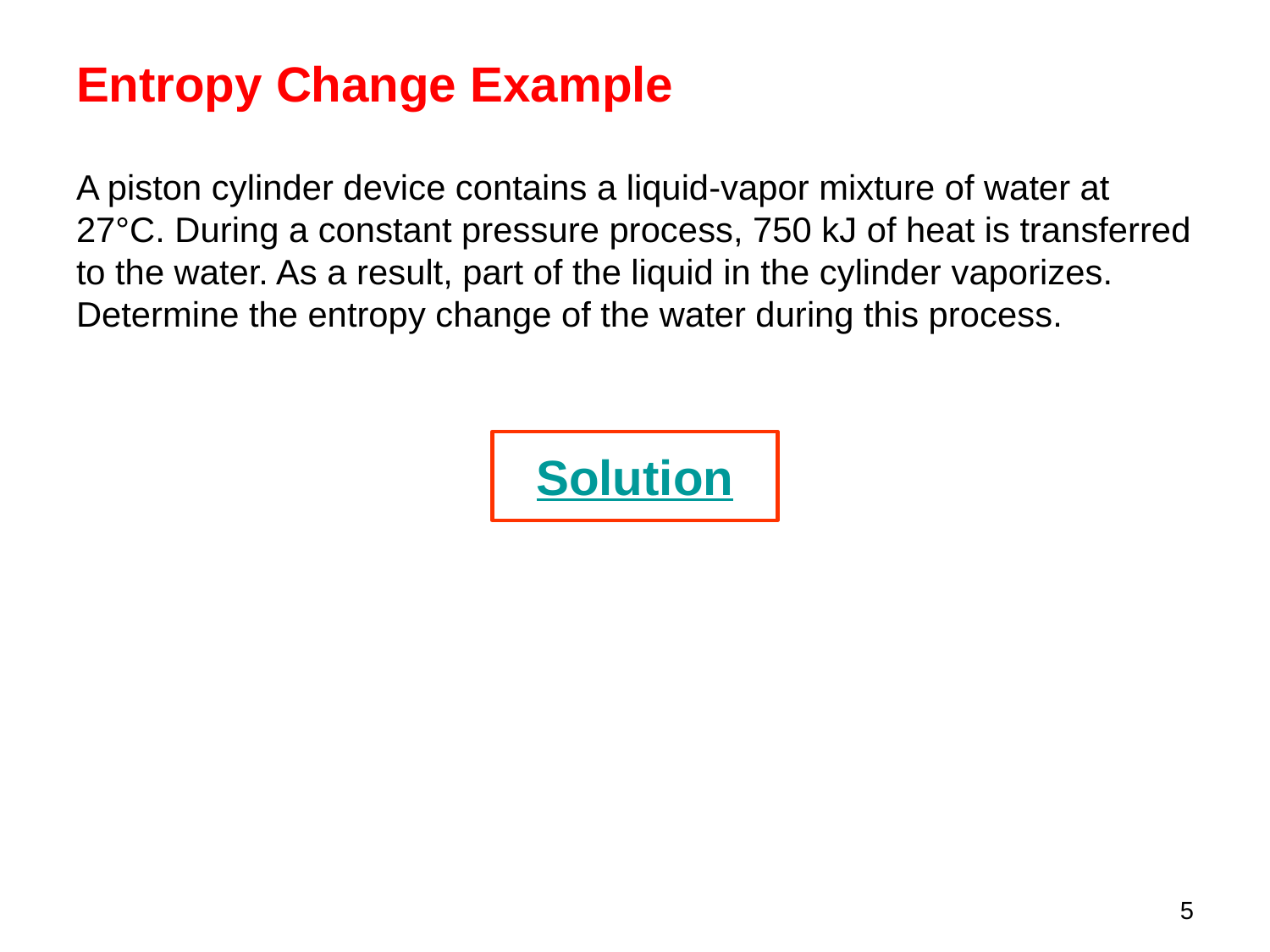

# Entropy Change Example
A piston cylinder device contains a liquid-vapor mixture of water at 27°C. During a constant pressure process, 750 kJ of heat is transferred to the water. As a result, part of the liquid in the cylinder vaporizes. Determine the entropy change of the water during this process.
Solution
5